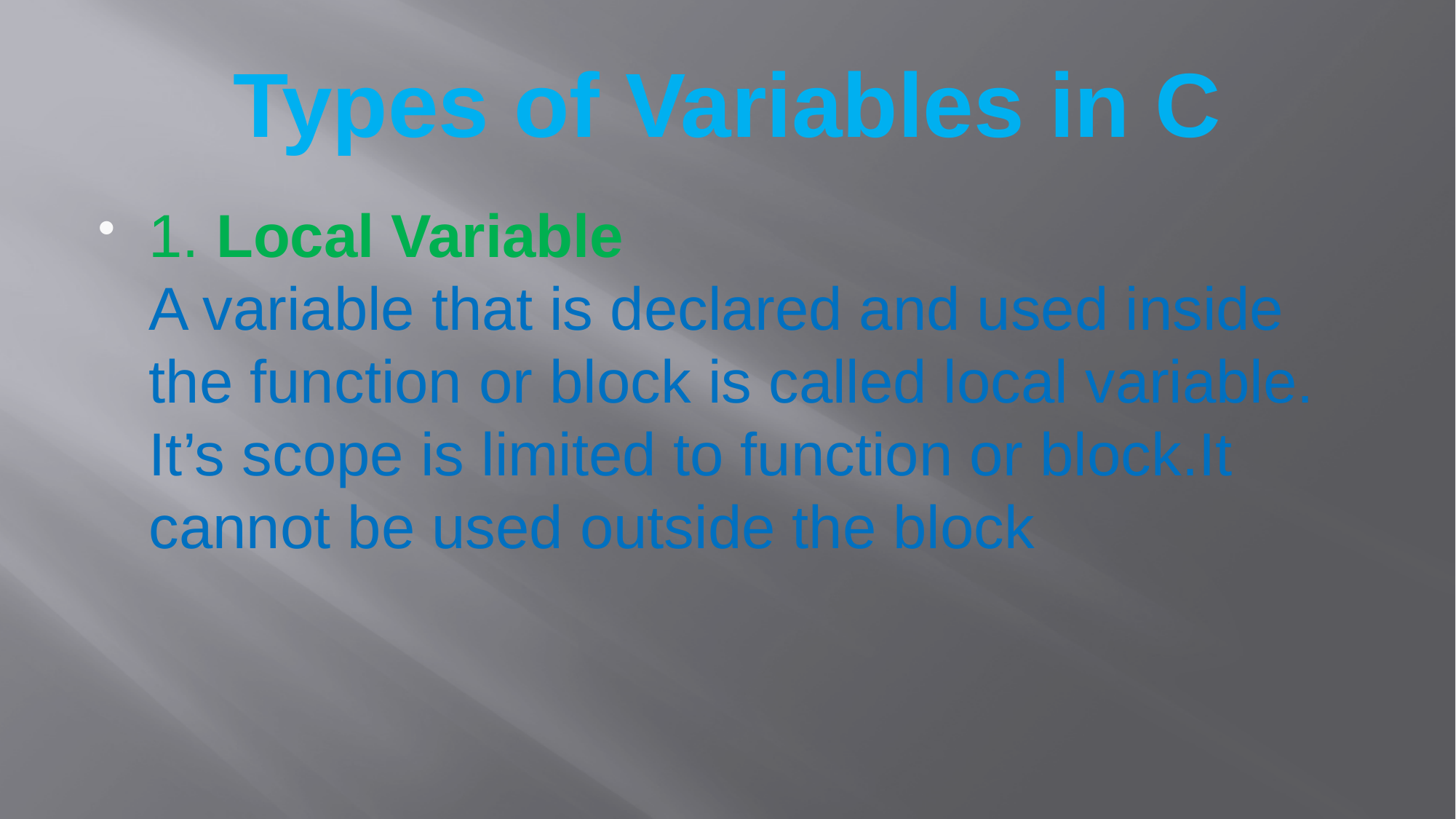

# Types of Variables in C
1. Local Variable
A variable that is declared and used inside the function or block is called local variable.
It’s scope is limited to function or block.It cannot be used outside the block